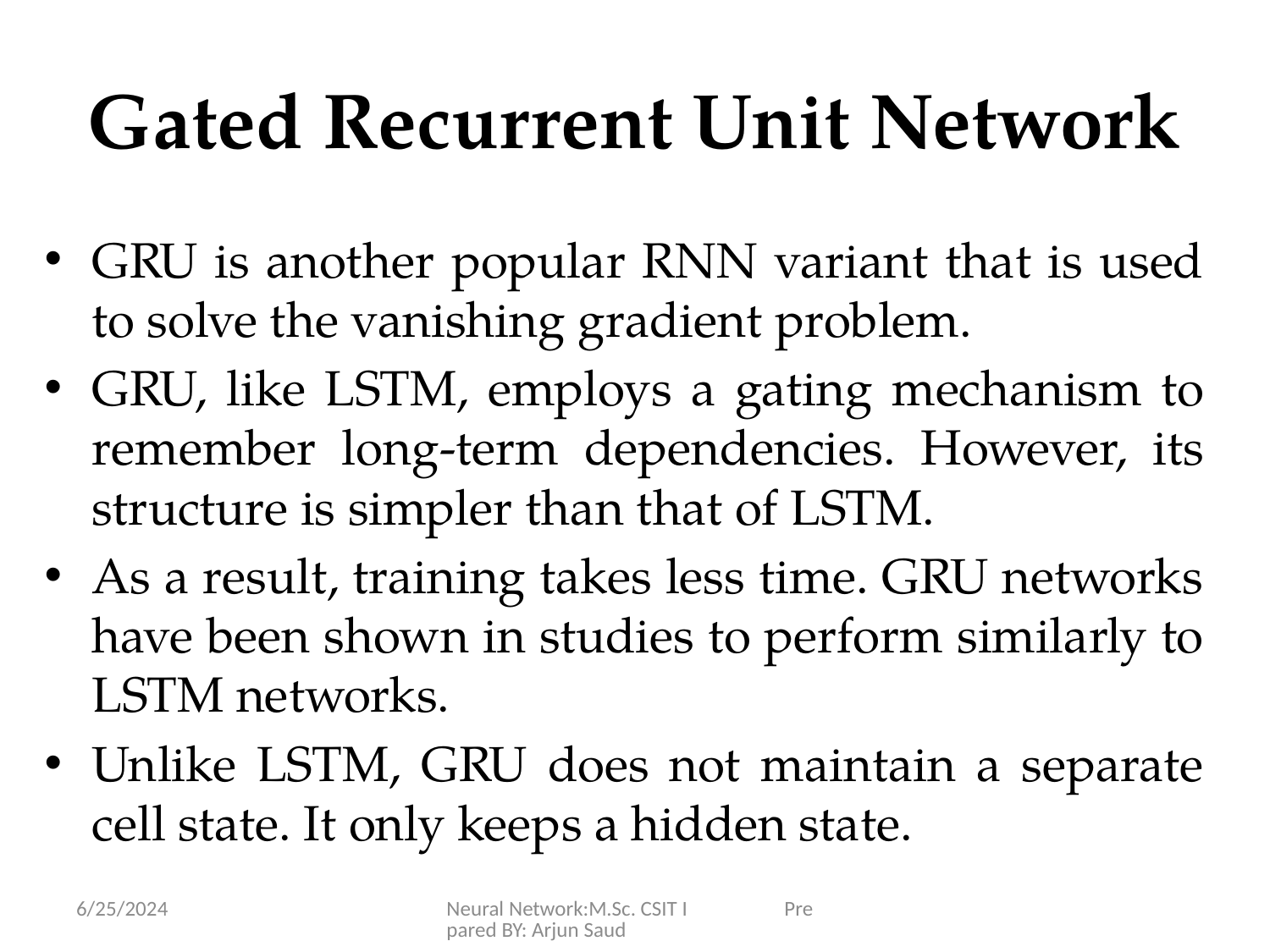

# Gated Recurrent Unit Network
GRU is another popular RNN variant that is used to solve the vanishing gradient problem.
GRU, like LSTM, employs a gating mechanism to remember long-term dependencies. However, its structure is simpler than that of LSTM.
As a result, training takes less time. GRU networks have been shown in studies to perform similarly to LSTM networks.
Unlike LSTM, GRU does not maintain a separate cell state. It only keeps a hidden state.
6/25/2024
Neural Network:M.Sc. CSIT I                    Prepared BY: Arjun Saud